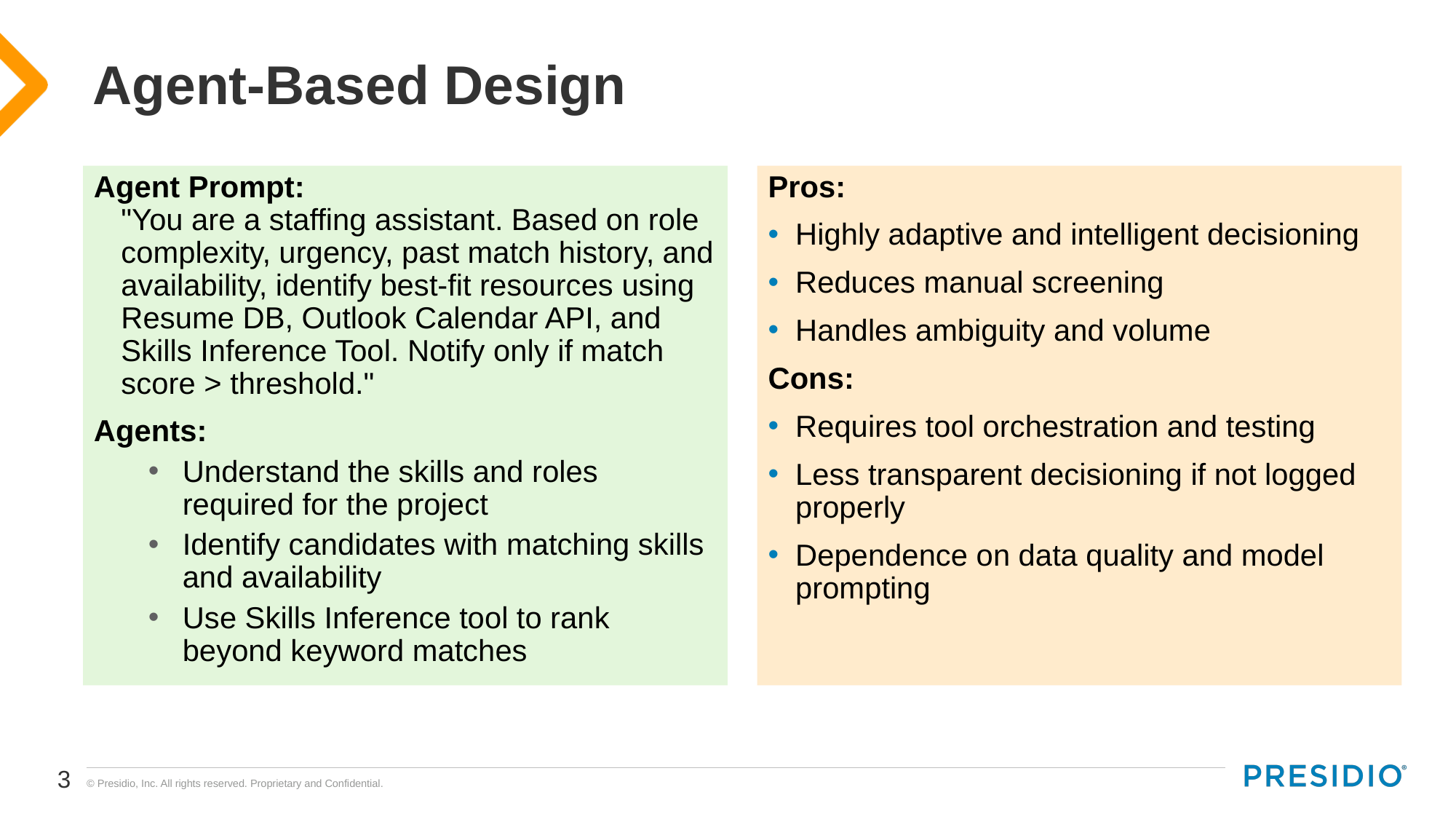

# Agent-Based Design
Agent Prompt:
"You are a staffing assistant. Based on role complexity, urgency, past match history, and availability, identify best-fit resources using Resume DB, Outlook Calendar API, and Skills Inference Tool. Notify only if match score > threshold."
Agents:
Understand the skills and roles required for the project
Identify candidates with matching skills and availability
Use Skills Inference tool to rank beyond keyword matches

Pros:
Highly adaptive and intelligent decisioning
Reduces manual screening
Handles ambiguity and volume
Cons:
Requires tool orchestration and testing
Less transparent decisioning if not logged properly
Dependence on data quality and model prompting

3